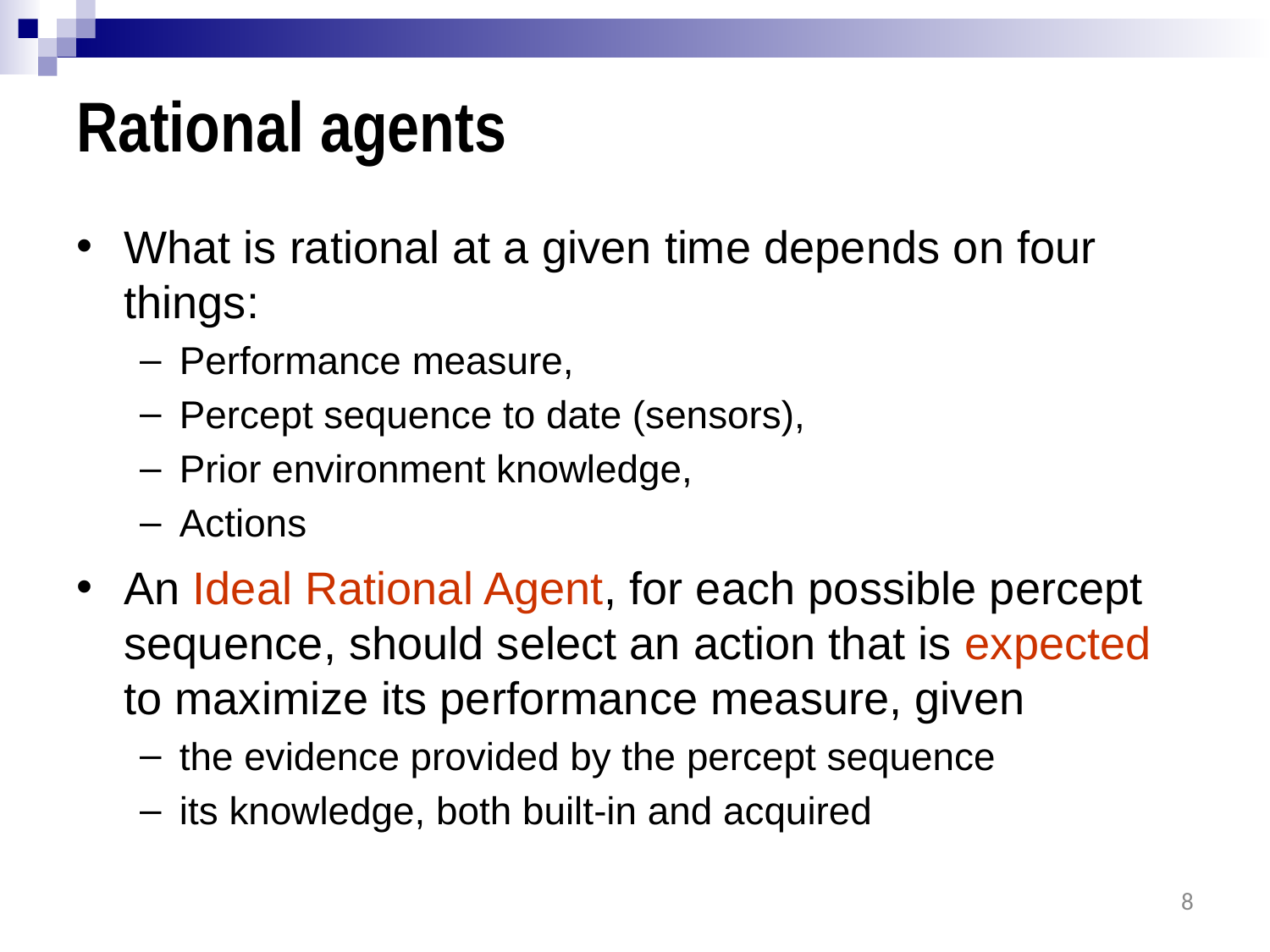

# Rational agents
What is rational at a given time depends on four things:
Performance measure,
Percept sequence to date (sensors),
Prior environment knowledge,
Actions
An Ideal Rational Agent, for each possible percept sequence, should select an action that is expected to maximize its performance measure, given
the evidence provided by the percept sequence
its knowledge, both built-in and acquired
8